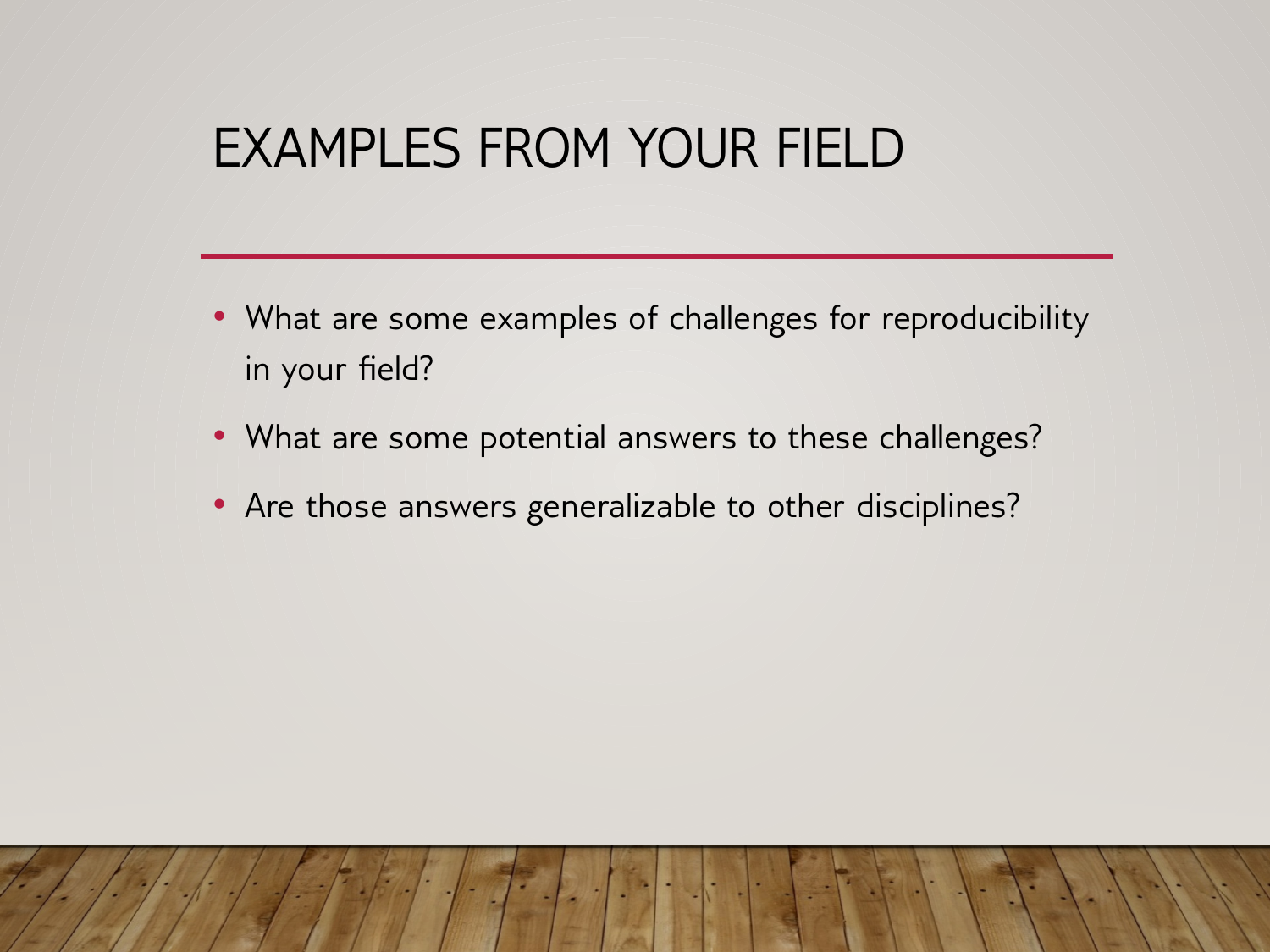

# Examples from your FIELD
What are some examples of challenges for reproducibility in your field?
What are some potential answers to these challenges?
Are those answers generalizable to other disciplines?